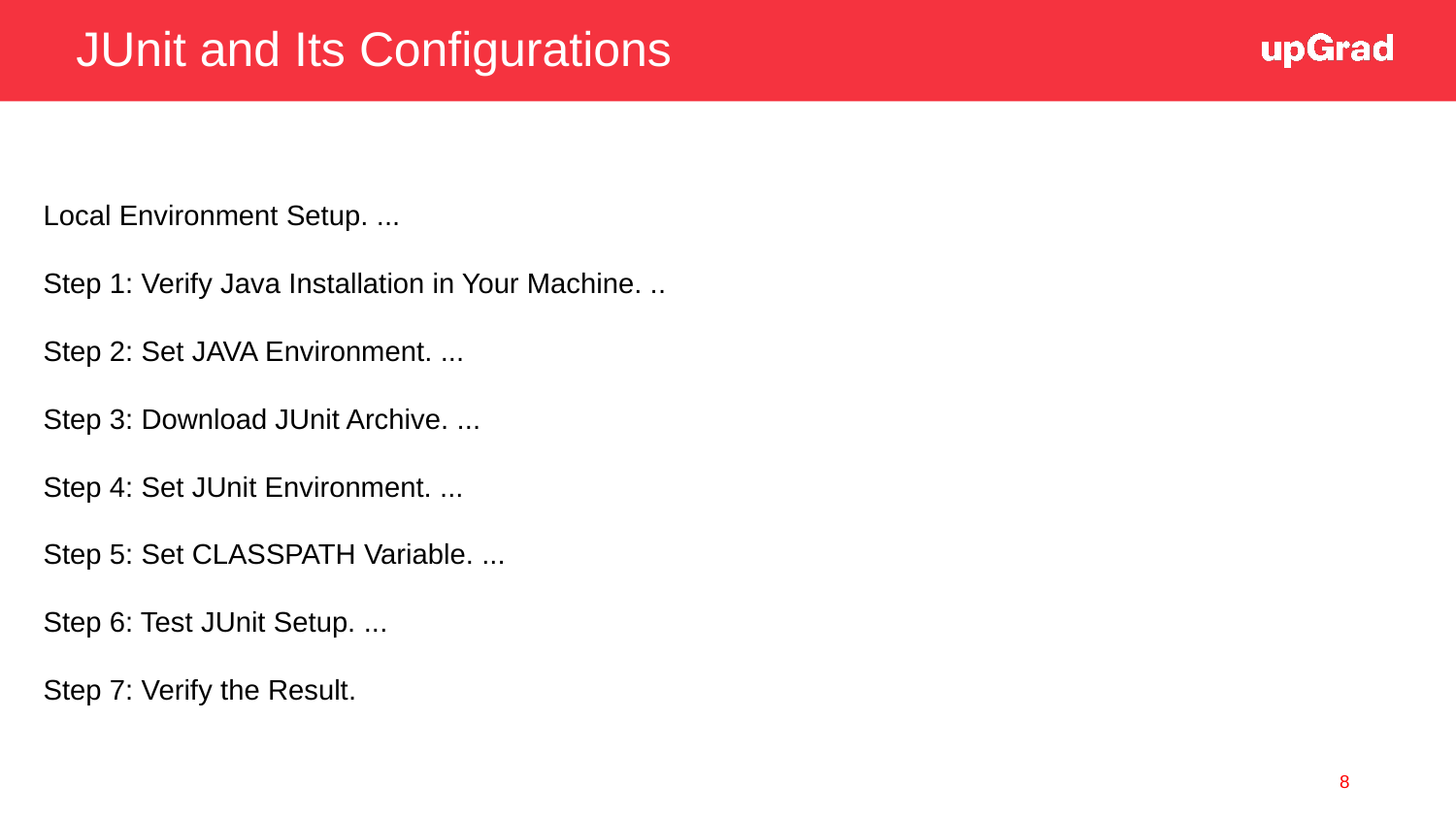

JUnit and Its Configurations

Local Environment Setup. ...

Step 1: Verify Java Installation in Your Machine. ..

Step 2: Set JAVA Environment. ...

Step 3: Download JUnit Archive. ...

Step 4: Set JUnit Environment. ...

Step 5: Set CLASSPATH Variable. ...

Step 6: Test JUnit Setup. ...

Step 7: Verify the Result.

8